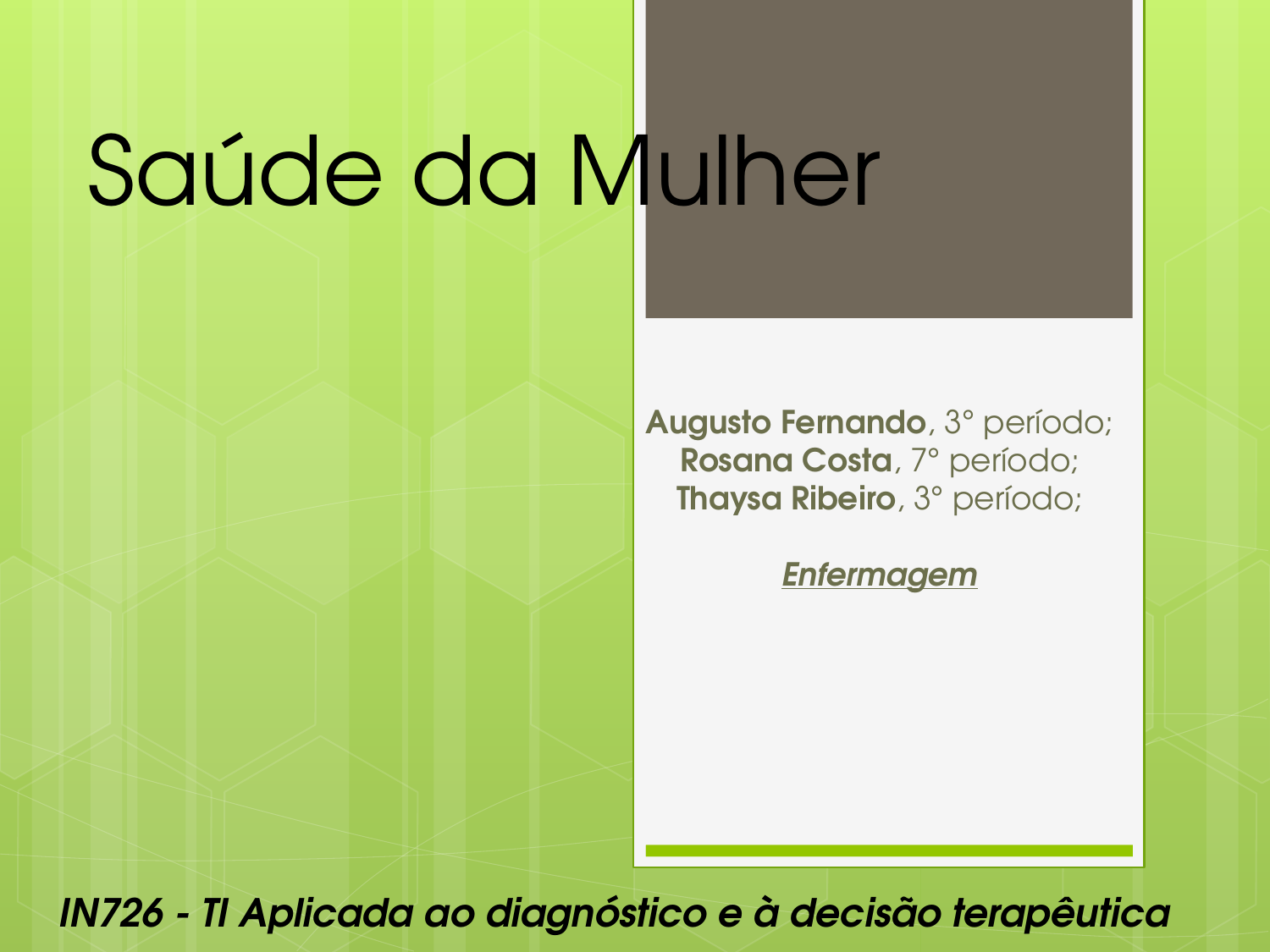

# Saúde da Mulher
Augusto Fernando, 3° período;
Rosana Costa, 7° período;
Thaysa Ribeiro, 3° período;

Enfermagem
IN726 - TI Aplicada ao diagnóstico e à decisão terapêutica